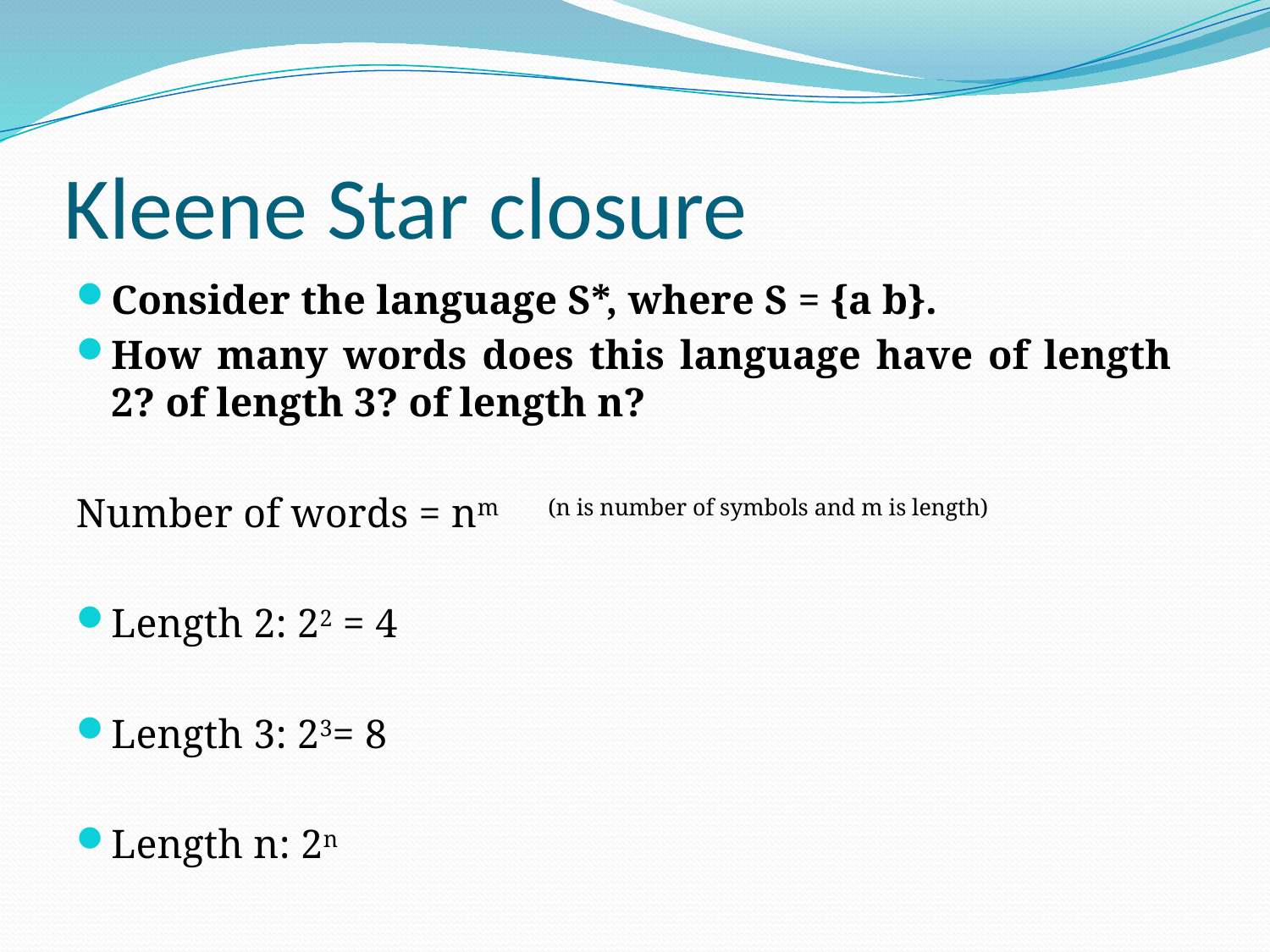

# Kleene Star closure
Consider the language S*, where S = {a b}.
How many words does this language have of length 2? of length 3? of length n?

Number of words = nm	(n is number of symbols and m is length)

Length 2: 22 = 4

Length 3: 23= 8

Length n: 2n